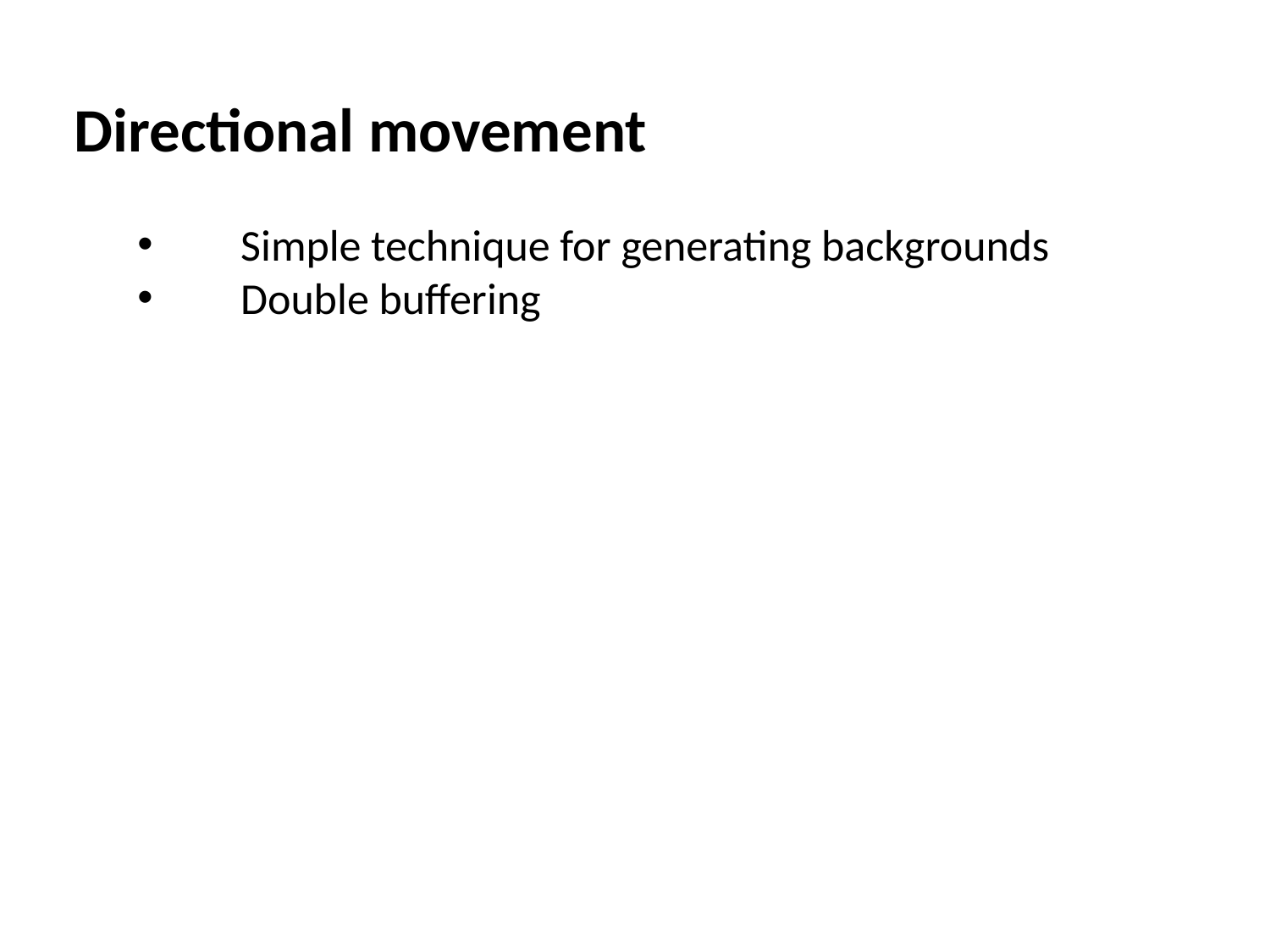

Directional movement

Simple technique for generating backgrounds
Double buffering